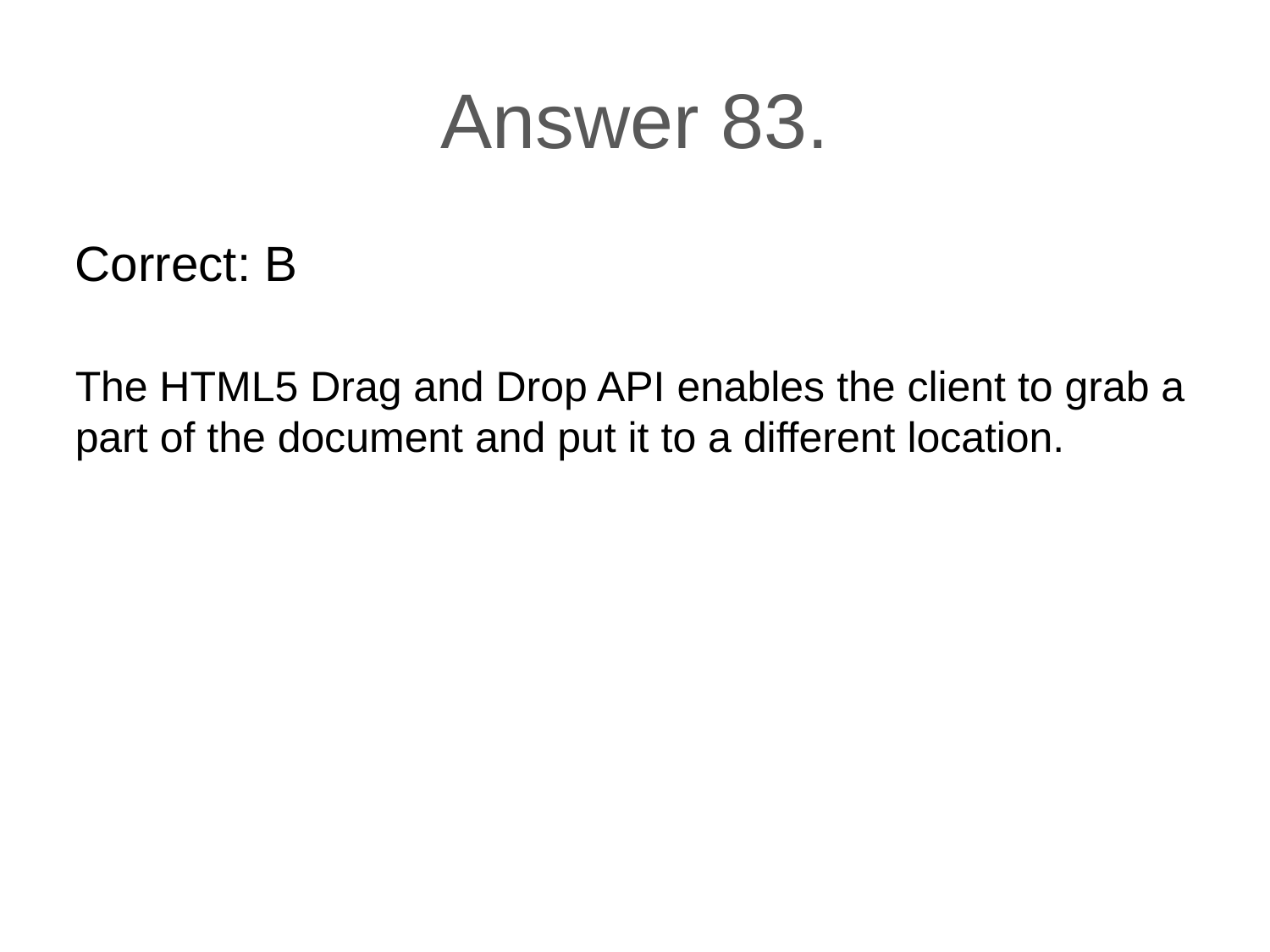

# Answer 83.
Correct: B

The HTML5 Drag and Drop API enables the client to grab a part of the document and put it to a different location.